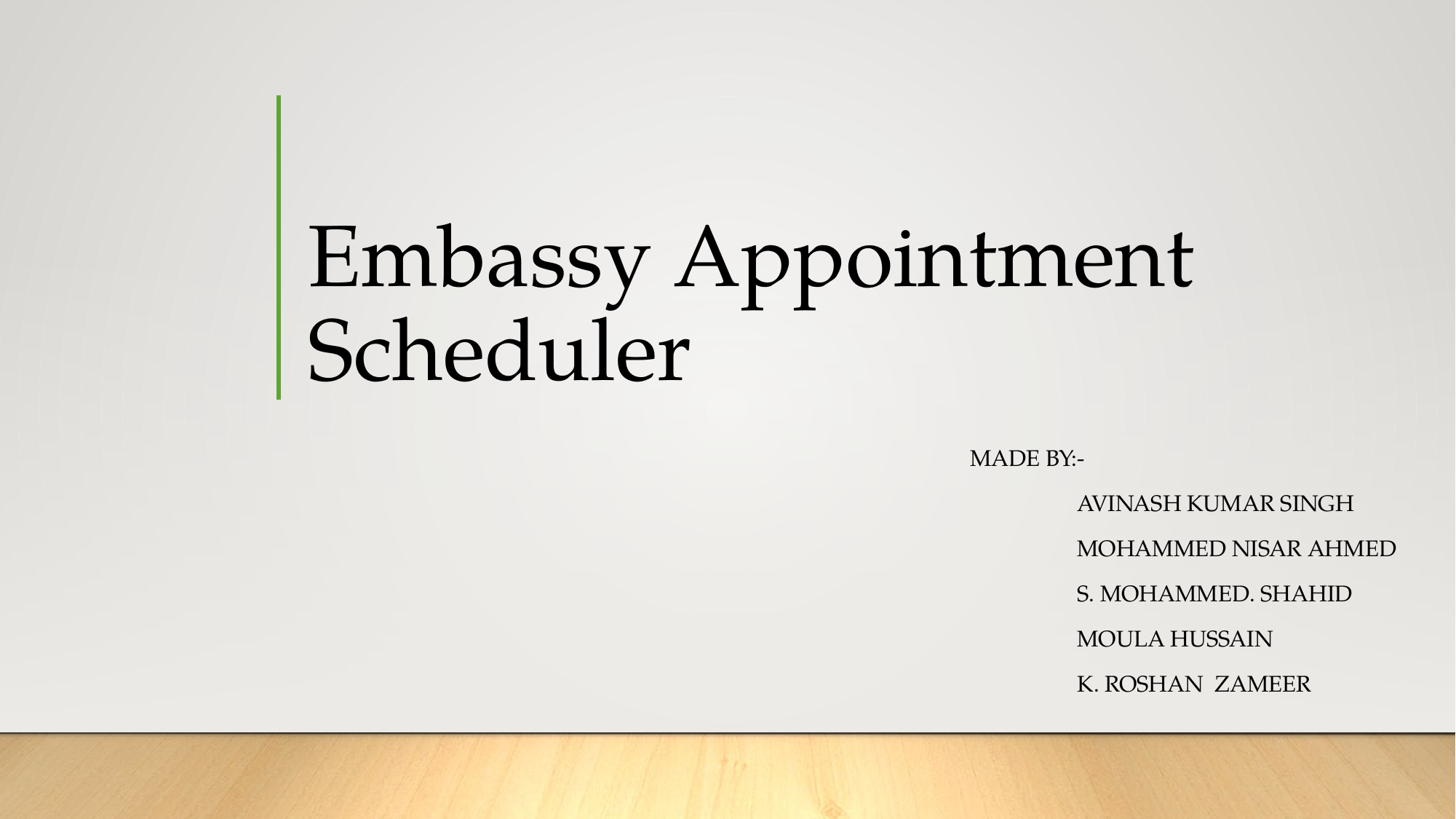

# Embassy Appointment Scheduler
MADE BY:-
                   AVINASH KUMAR SINGH
                   MOHAMMED NISAR AHMED
                   S. MOHAMMED. SHAHID
                   MOULA HUSSAIN
                   K. ROSHAN  ZAMEER